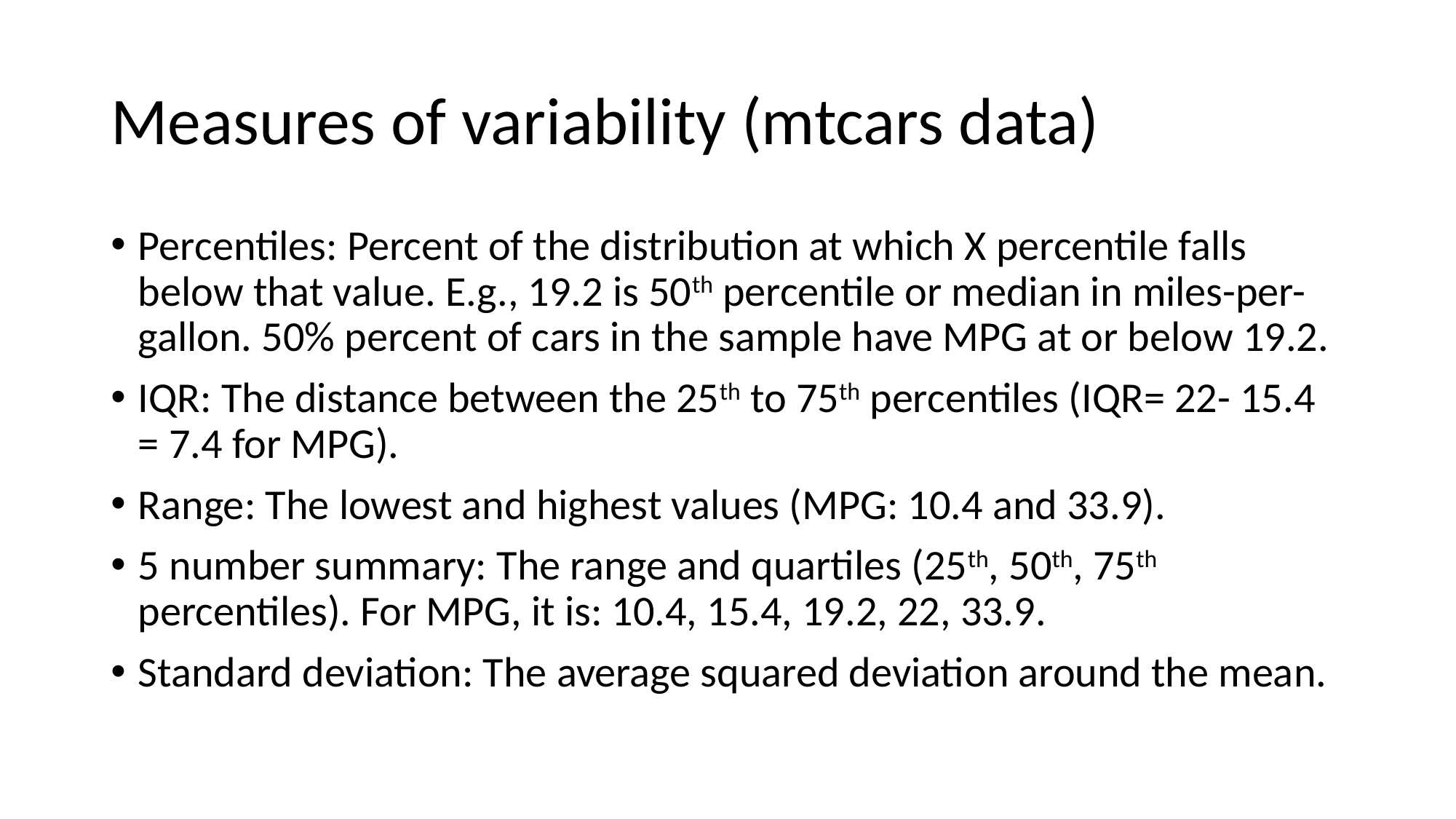

# Measures of variability (mtcars data)
Percentiles: Percent of the distribution at which X percentile falls below that value. E.g., 19.2 is 50th percentile or median in miles-per-gallon. 50% percent of cars in the sample have MPG at or below 19.2.
IQR: The distance between the 25th to 75th percentiles (IQR= 22- 15.4 = 7.4 for MPG).
Range: The lowest and highest values (MPG: 10.4 and 33.9).
5 number summary: The range and quartiles (25th, 50th, 75th percentiles). For MPG, it is: 10.4, 15.4, 19.2, 22, 33.9.
Standard deviation: The average squared deviation around the mean.